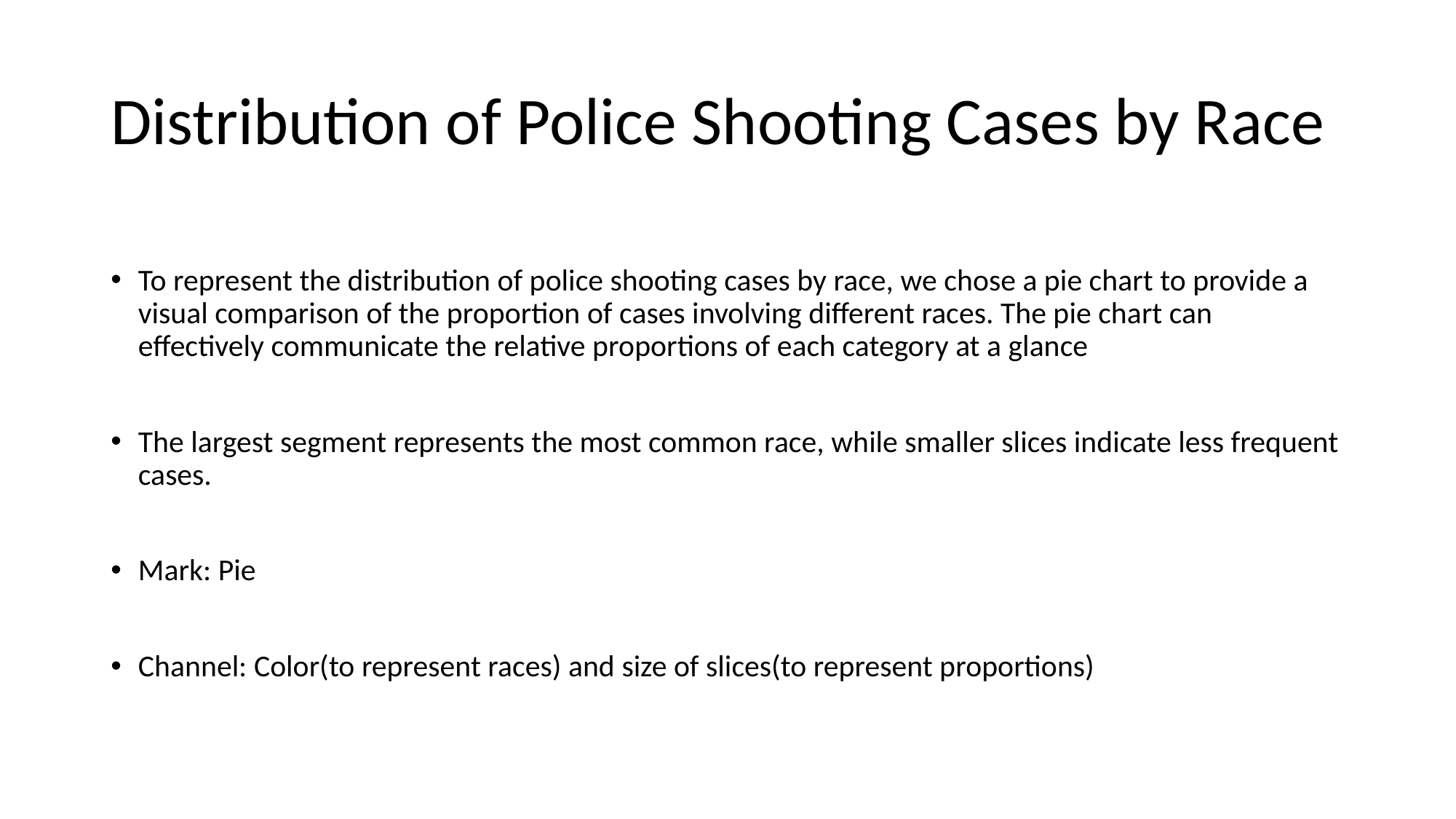

# Distribution of Police Shooting Cases by Race
To represent the distribution of police shooting cases by race, we chose a pie chart to provide a visual comparison of the proportion of cases involving different races. The pie chart can effectively communicate the relative proportions of each category at a glance

The largest segment represents the most common race, while smaller slices indicate less frequent cases.

Mark: Pie

Channel: Color(to represent races) and size of slices(to represent proportions)